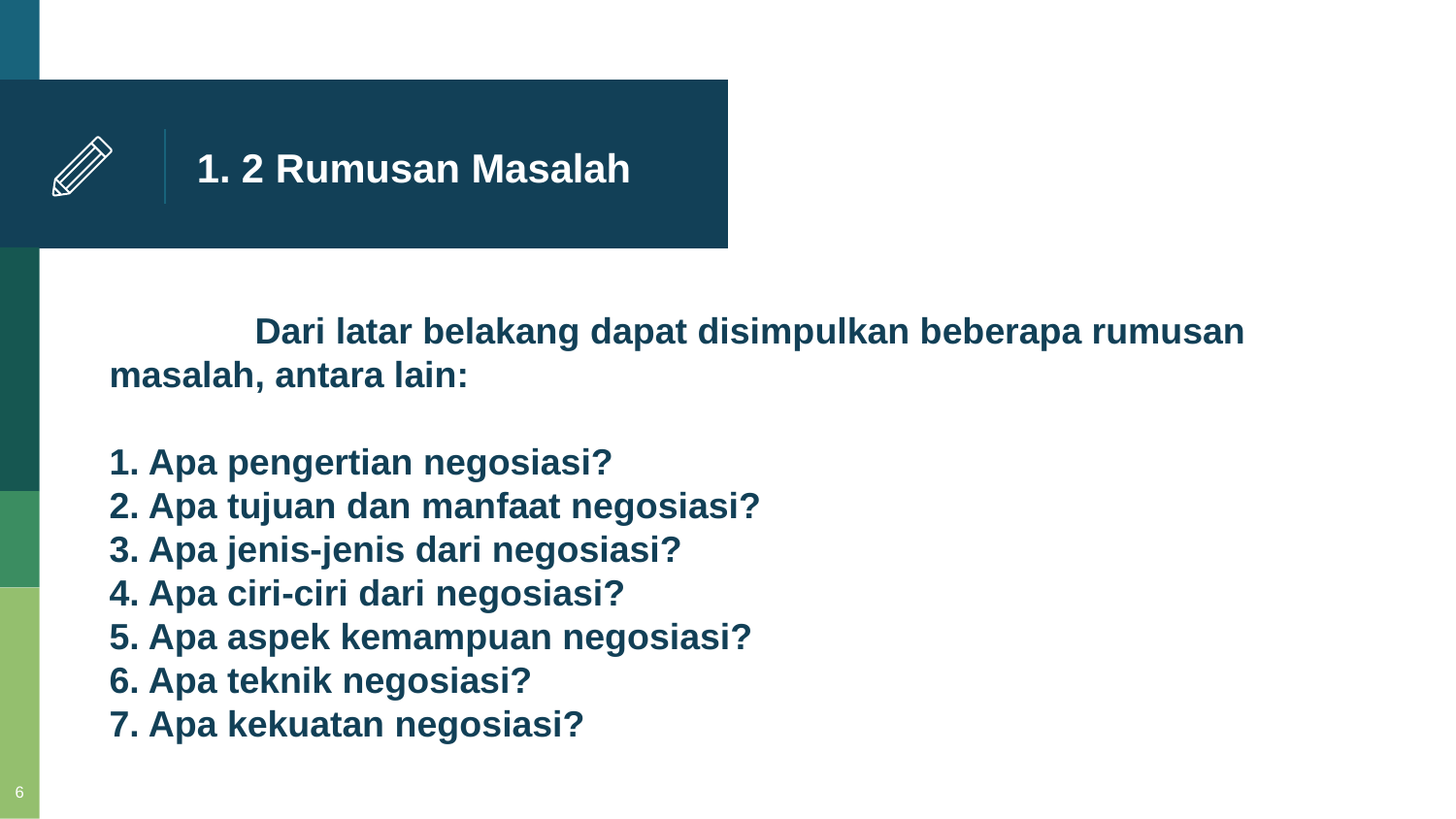

# 1. 2 Rumusan Masalah

	Dari latar belakang dapat disimpulkan beberapa rumusan masalah, antara lain:

1. Apa pengertian negosiasi?
2. Apa tujuan dan manfaat negosiasi?
3. Apa jenis-jenis dari negosiasi?
4. Apa ciri-ciri dari negosiasi?
5. Apa aspek kemampuan negosiasi?
6. Apa teknik negosiasi?
7. Apa kekuatan negosiasi?
6